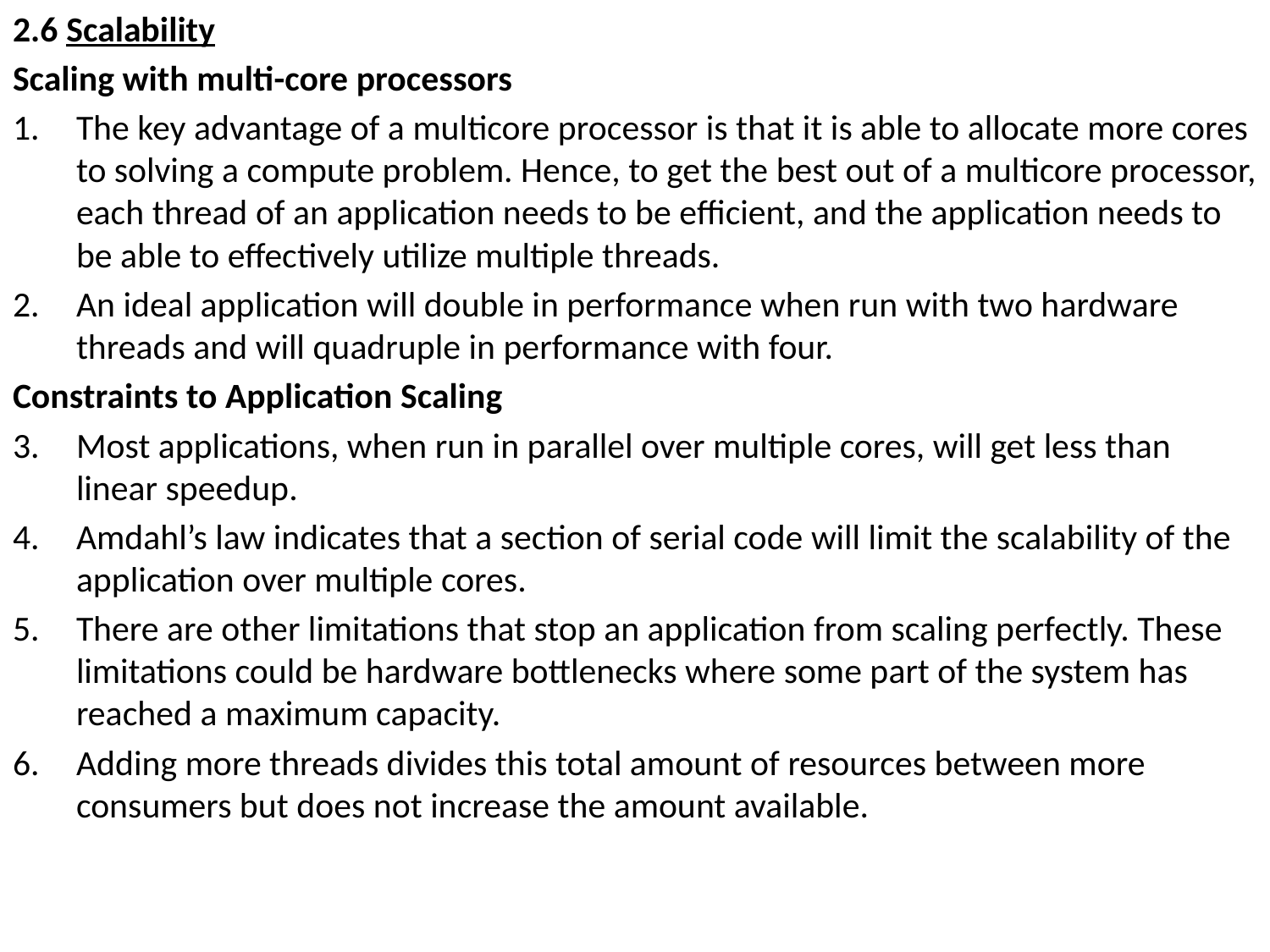

2.6 Scalability
Scaling with multi-core processors
The key advantage of a multicore processor is that it is able to allocate more cores to solving a compute problem. Hence, to get the best out of a multicore processor, each thread of an application needs to be efficient, and the application needs to be able to effectively utilize multiple threads.
An ideal application will double in performance when run with two hardware threads and will quadruple in performance with four.
Constraints to Application Scaling
Most applications, when run in parallel over multiple cores, will get less than linear speedup.
Amdahl’s law indicates that a section of serial code will limit the scalability of the application over multiple cores.
There are other limitations that stop an application from scaling perfectly. These limitations could be hardware bottlenecks where some part of the system has reached a maximum capacity.
Adding more threads divides this total amount of resources between more consumers but does not increase the amount available.